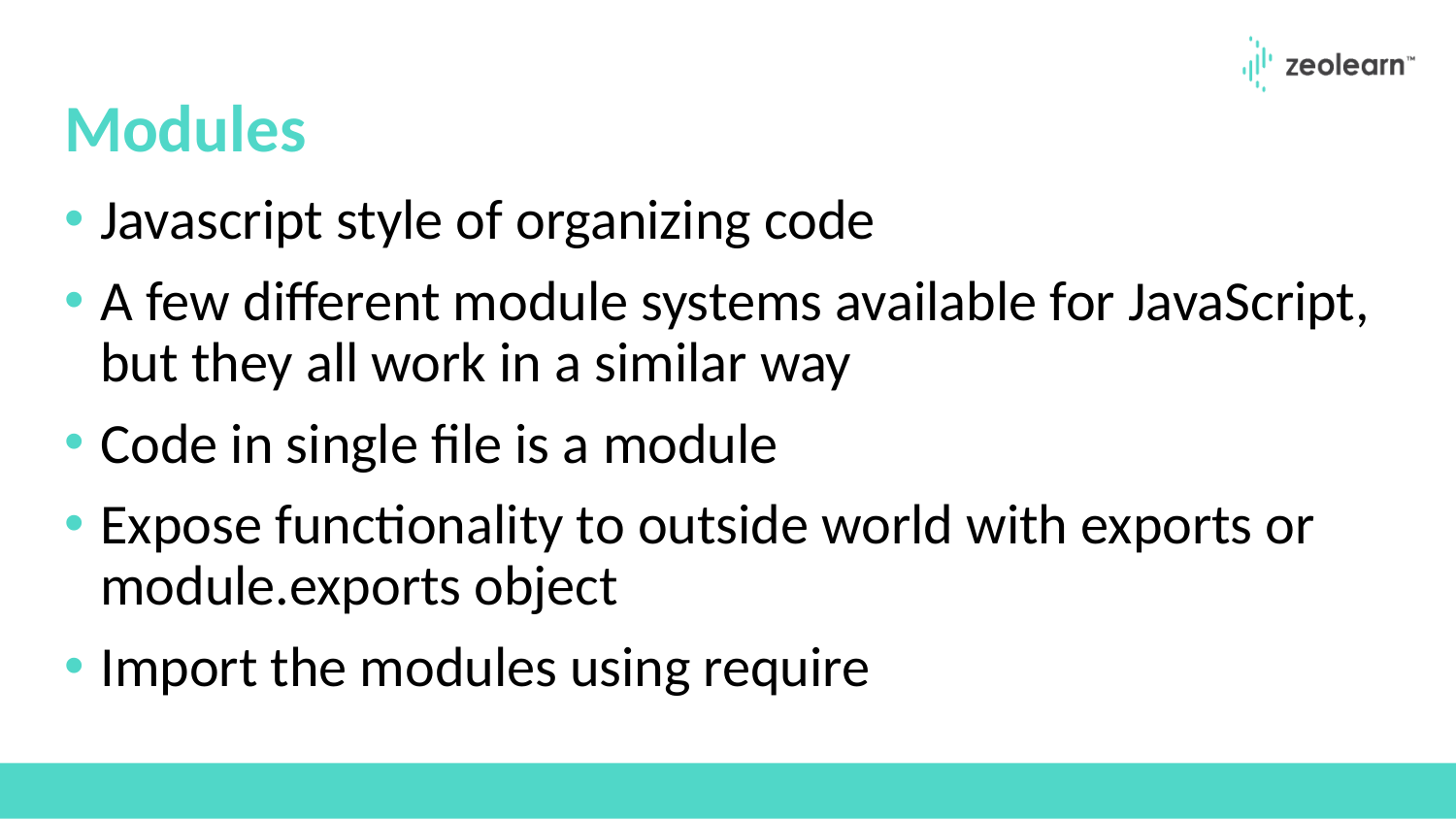

# Modules
Javascript style of organizing code
A few different module systems available for JavaScript, but they all work in a similar way
Code in single file is a module
Expose functionality to outside world with exports or module.exports object
Import the modules using require